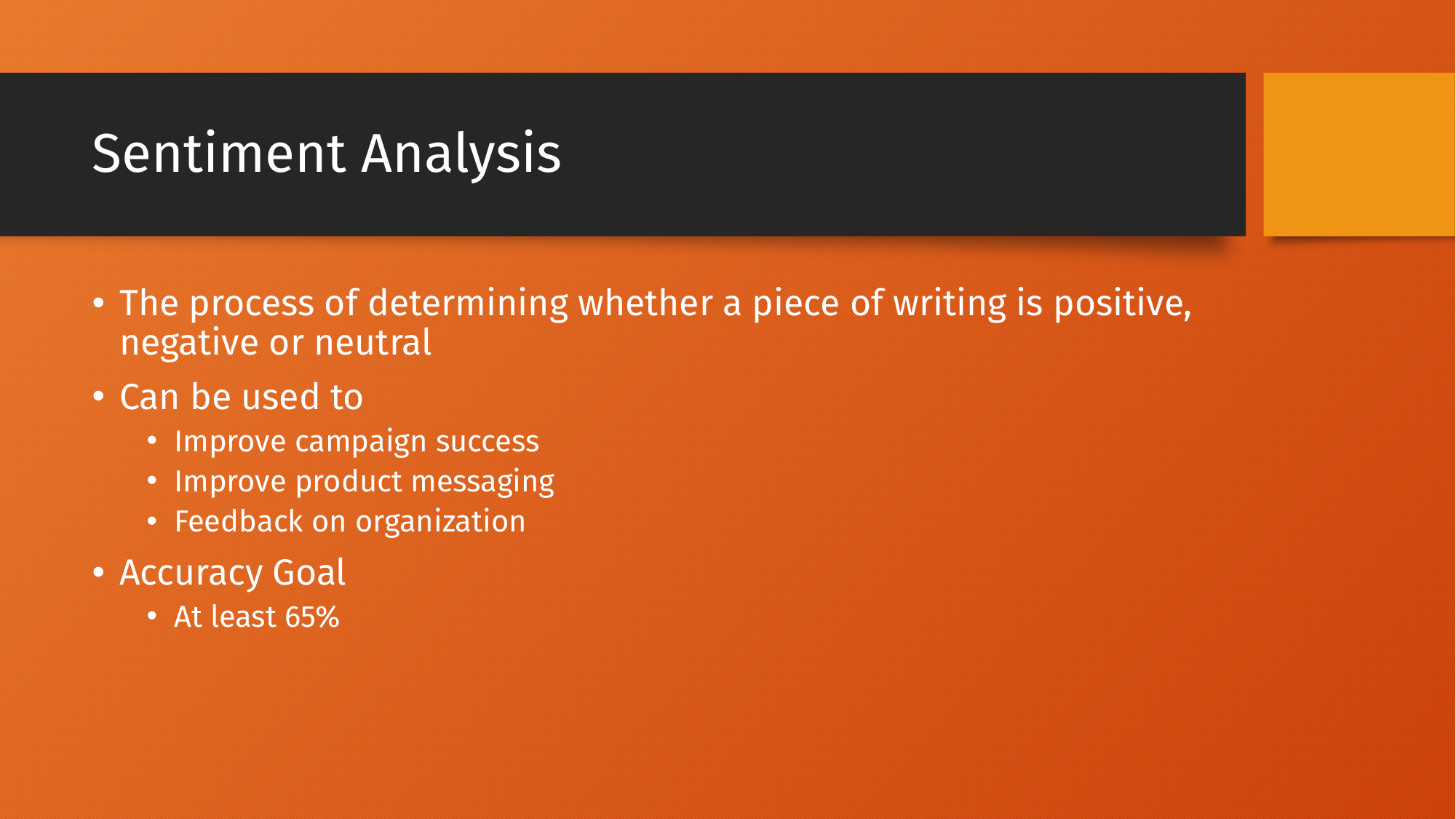

# Sentiment Analysis
The process of determining whether a piece of writing is positive, negative or neutral
Can be used to
Improve campaign success
Improve product messaging
Feedback on organization
Accuracy Goal
At least 65%